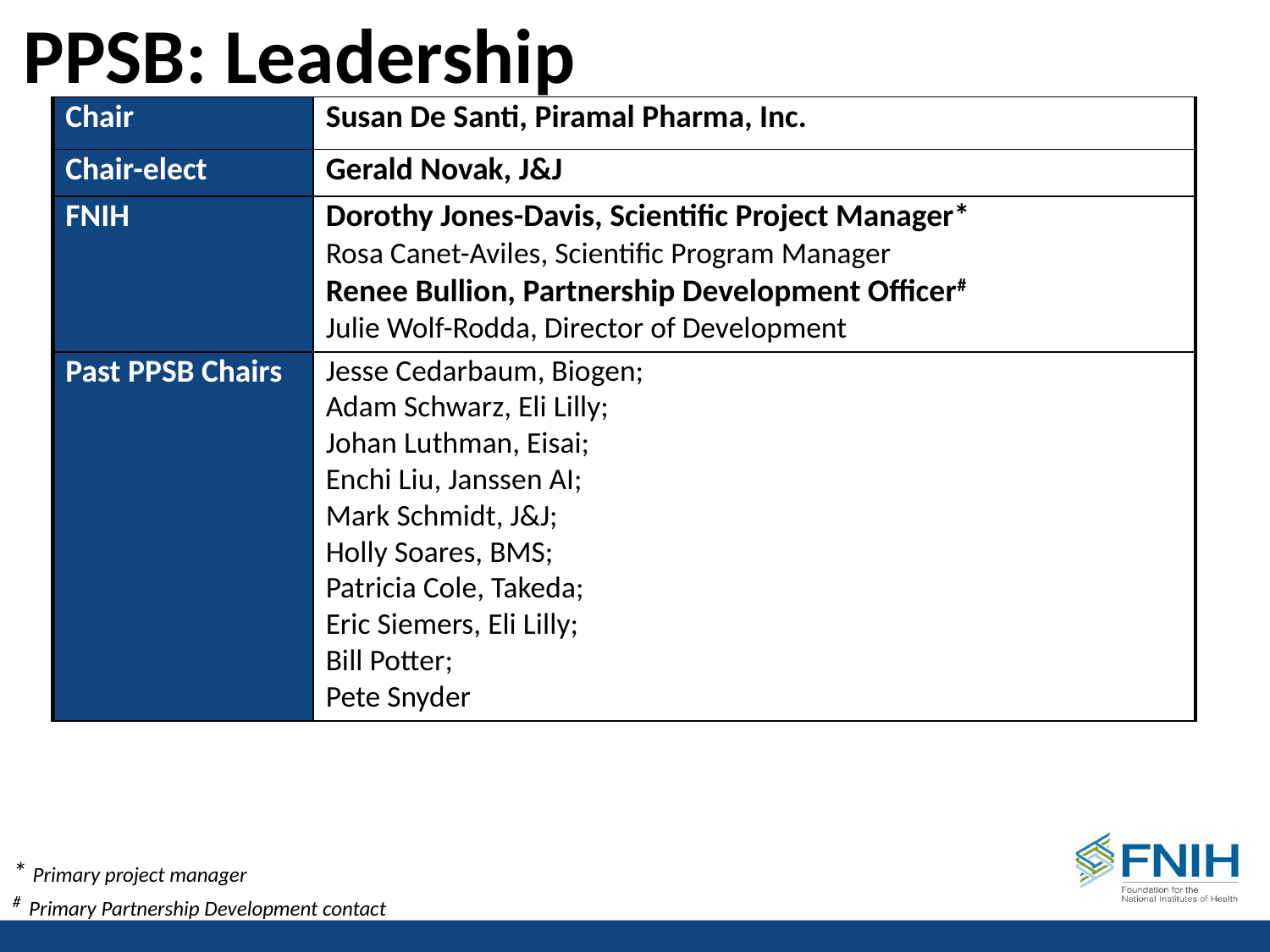

# PPSB: Leadership
| Chair | Susan De Santi, Piramal Pharma, Inc. |
| --- | --- |
| Chair-elect | Gerald Novak, J&J |
| FNIH | Dorothy Jones-Davis, Scientific Project Manager\* Rosa Canet-Aviles, Scientific Program Manager Renee Bullion, Partnership Development Officer# Julie Wolf-Rodda, Director of Development |
| Past PPSB Chairs | Jesse Cedarbaum, Biogen; Adam Schwarz, Eli Lilly; Johan Luthman, Eisai; Enchi Liu, Janssen AI; Mark Schmidt, J&J; Holly Soares, BMS; Patricia Cole, Takeda; Eric Siemers, Eli Lilly; Bill Potter; Pete Snyder |
* Primary project manager
#  Primary Partnership Development contact